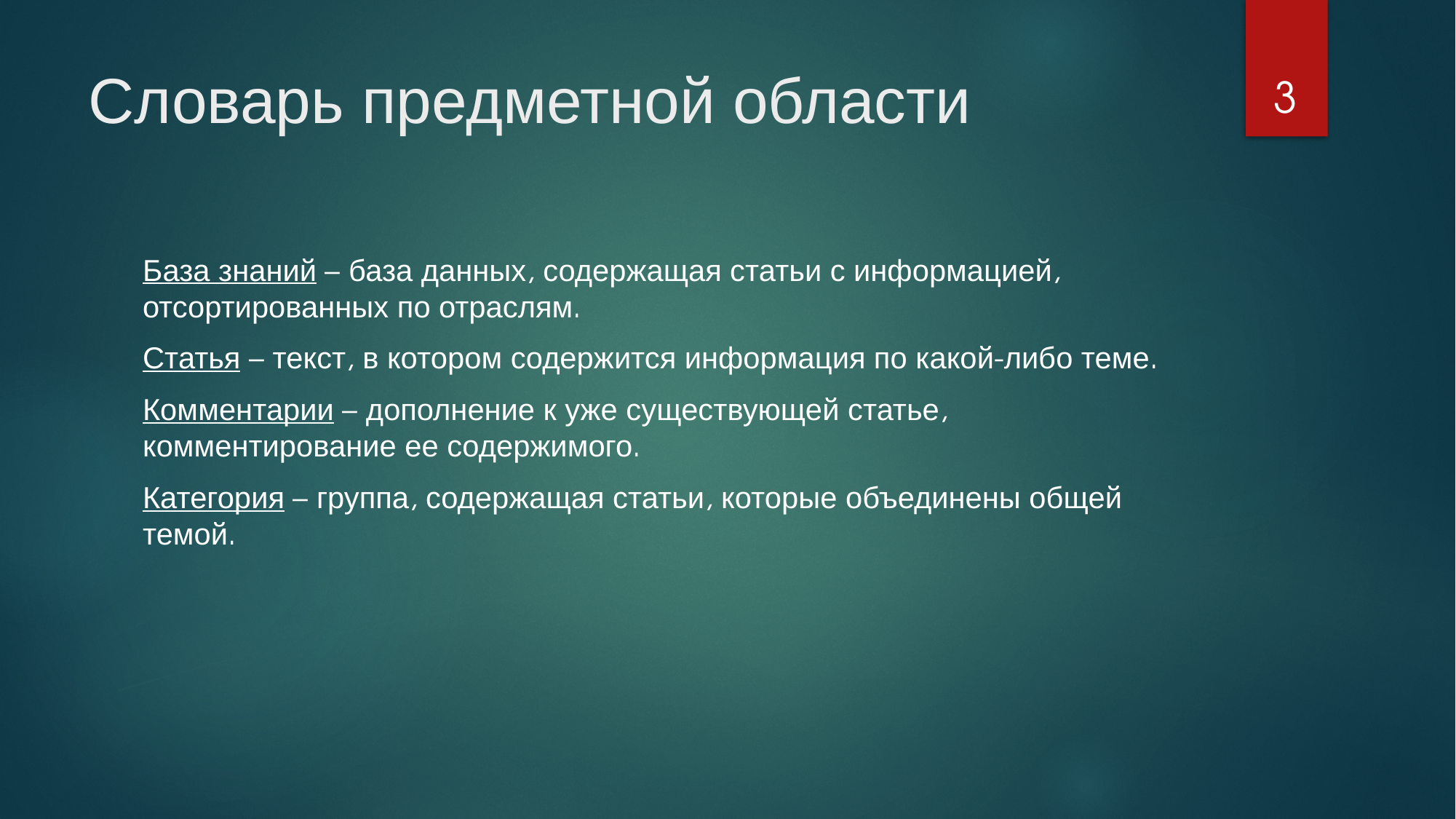

3
# Словарь предметной области
База знаний – база данных, содержащая статьи с информацией, отсортированных по отраслям.
Статья – текст, в котором содержится информация по какой-либо теме.
Комментарии – дополнение к уже существующей статье, комментирование ее содержимого.
Категория – группа, содержащая статьи, которые объединены общей темой.